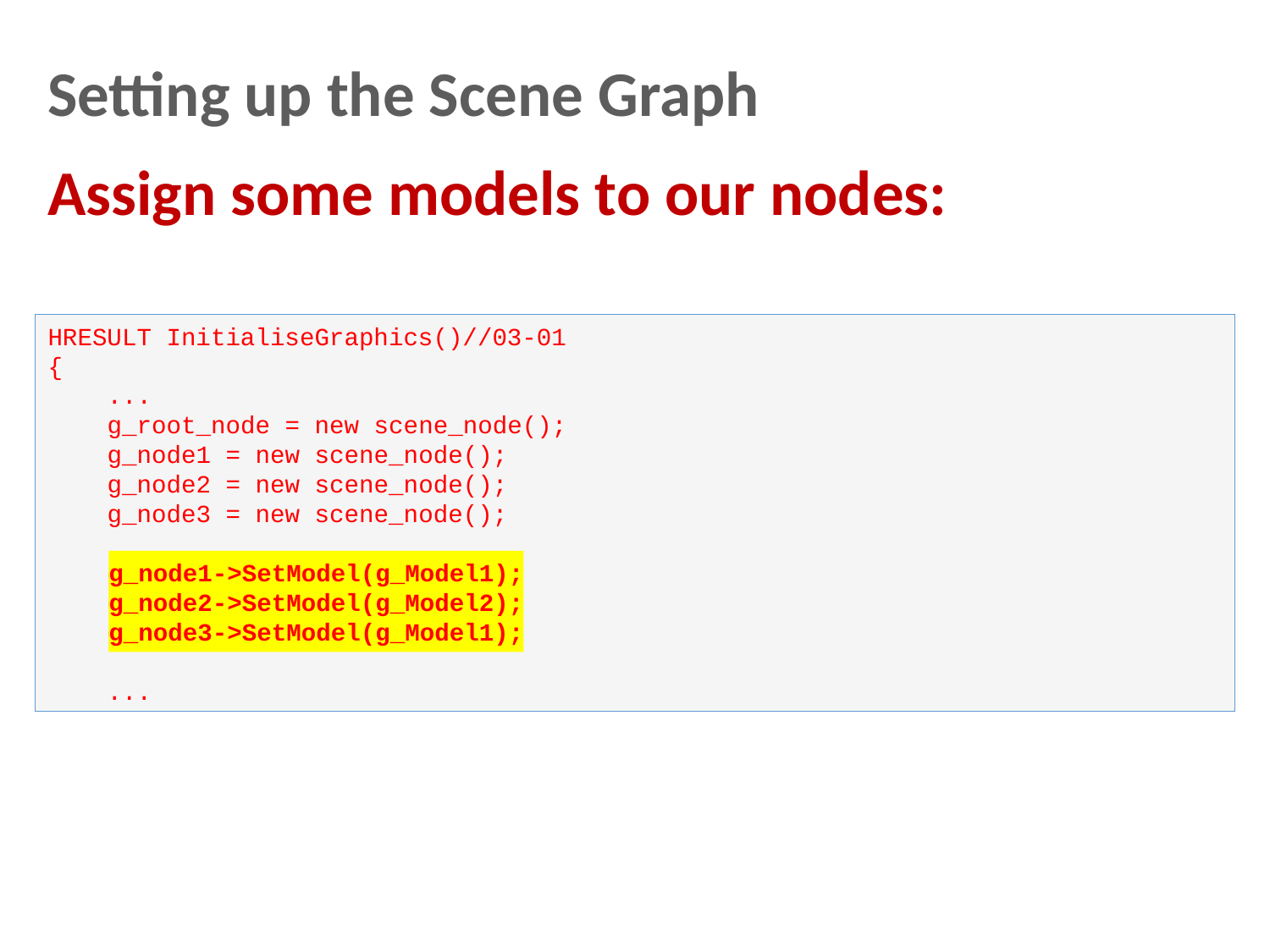

Setting up the Scene Graph
Assign some models to our nodes:
HRESULT InitialiseGraphics()//03-01
{
    ...
    g_root_node = new scene_node();
    g_node1 = new scene_node();
    g_node2 = new scene_node();
    g_node3 = new scene_node();

    g_node1->SetModel(g_Model1);
    g_node2->SetModel(g_Model2);
    g_node3->SetModel(g_Model1);

    ...
g_node1->SetModel(g_Model1);
g_node2->SetModel(g_Model2);
g_node3->SetModel(g_Model1);